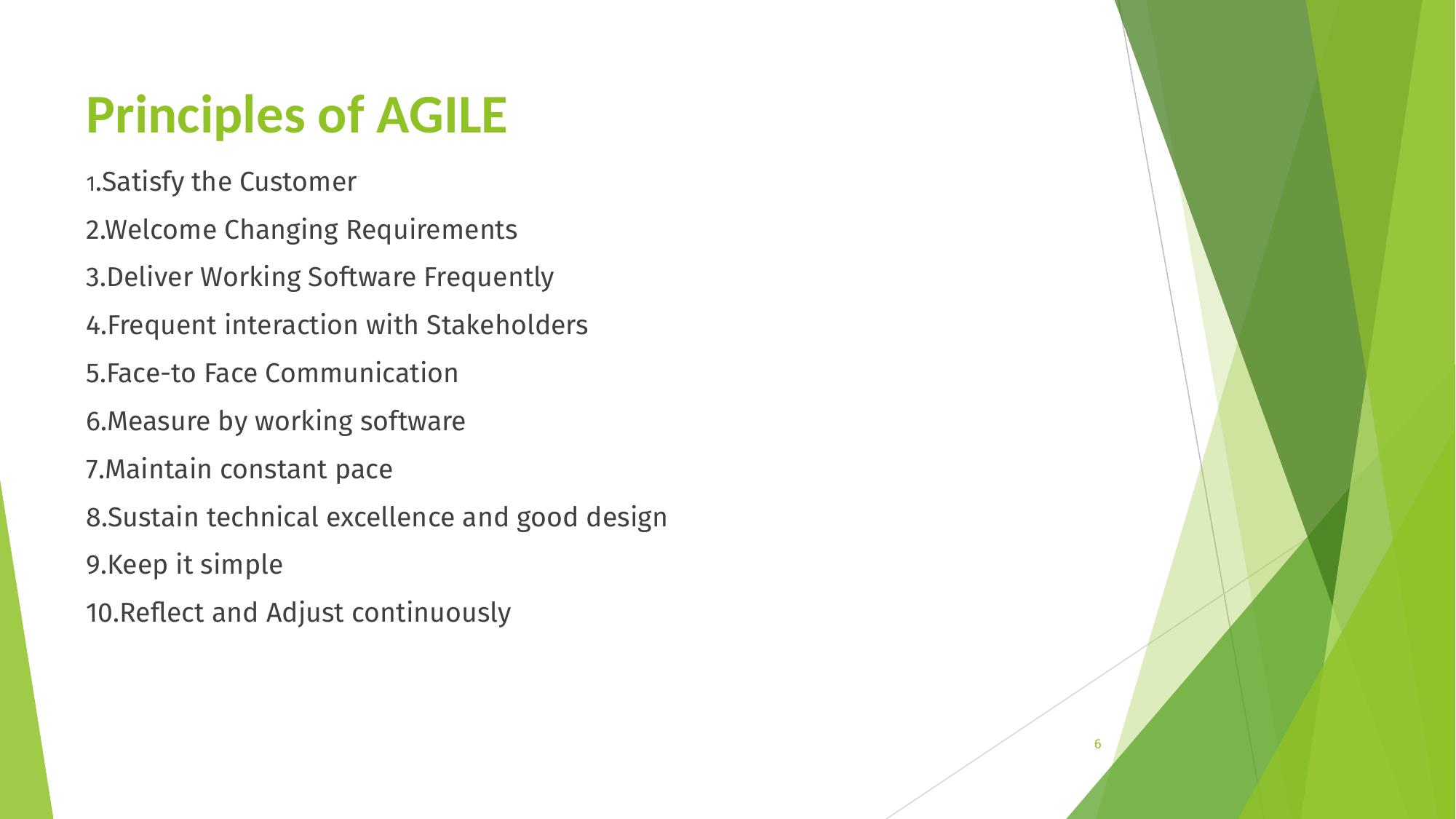

# Principles of AGILE
1.Satisfy the Customer
2.Welcome Changing Requirements
3.Deliver Working Software Frequently
4.Frequent interaction with Stakeholders
5.Face-to Face Communication
6.Measure by working software
7.Maintain constant pace
8.Sustain technical excellence and good design
9.Keep it simple
10.Reflect and Adjust continuously

6